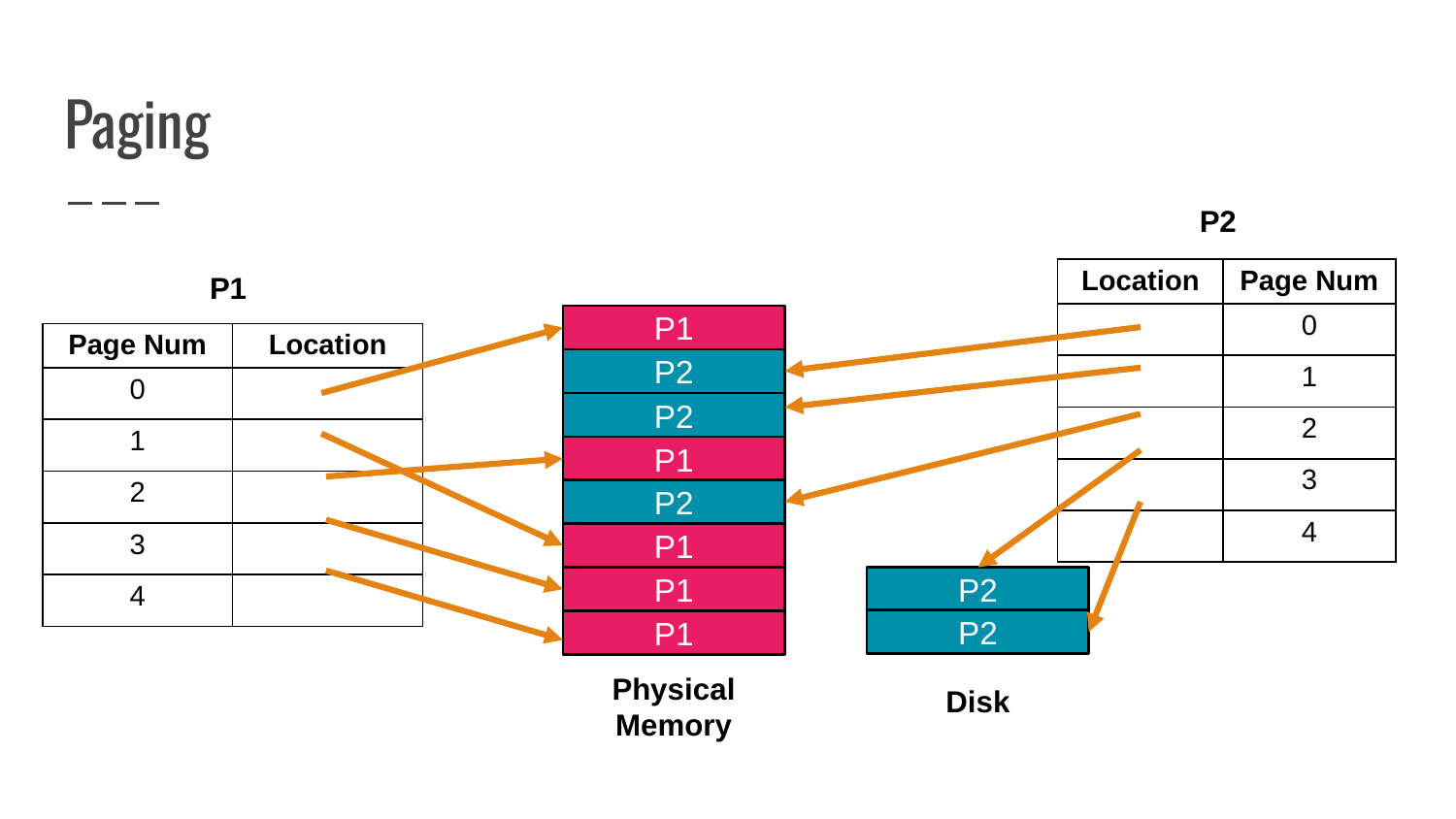

# Paging
P2

| Location | Page Num |
| --- | --- |
|  | 0 |
|  | 1 |
|  | 2 |
|  | 3 |
|  | 4 |
P1
P1
| Page Num | Location |
| --- | --- |
| 0 |  |
| 1 |  |
| 2 |  |
| 3 |  |
| 4 |  |
P2
P2
P1
P2
P1
P1
P2
P2
P1
Physical Memory
Disk